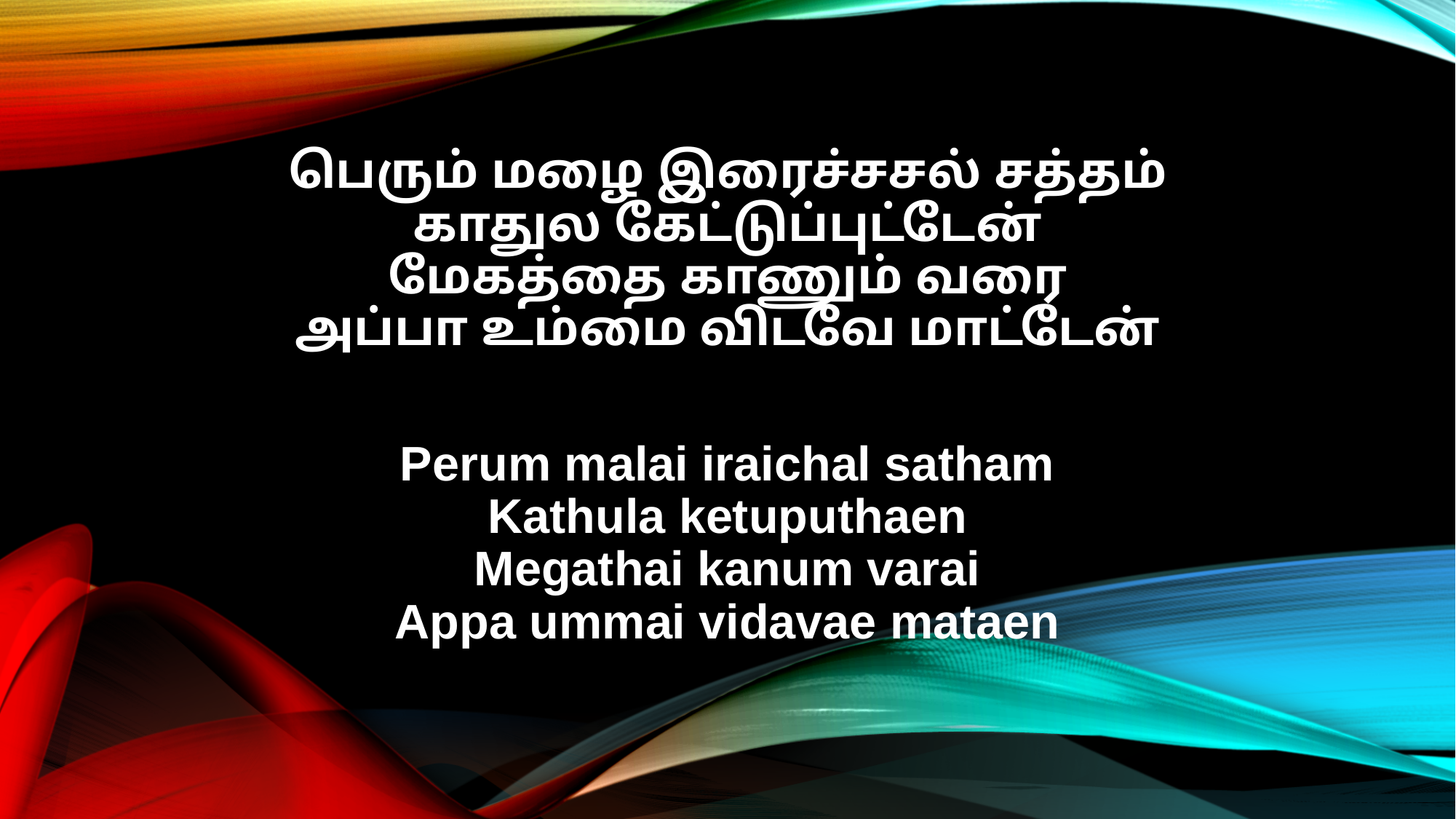

பெரும் மழை இரைச்சசல் சத்தம்
காதுல கேட்டுப்புட்டேன்
மேகத்தை காணும் வரை
அப்பா உம்மை விடவே மாட்டேன்

Perum malai iraichal satham
Kathula ketuputhaen
Megathai kanum varai
Appa ummai vidavae mataen